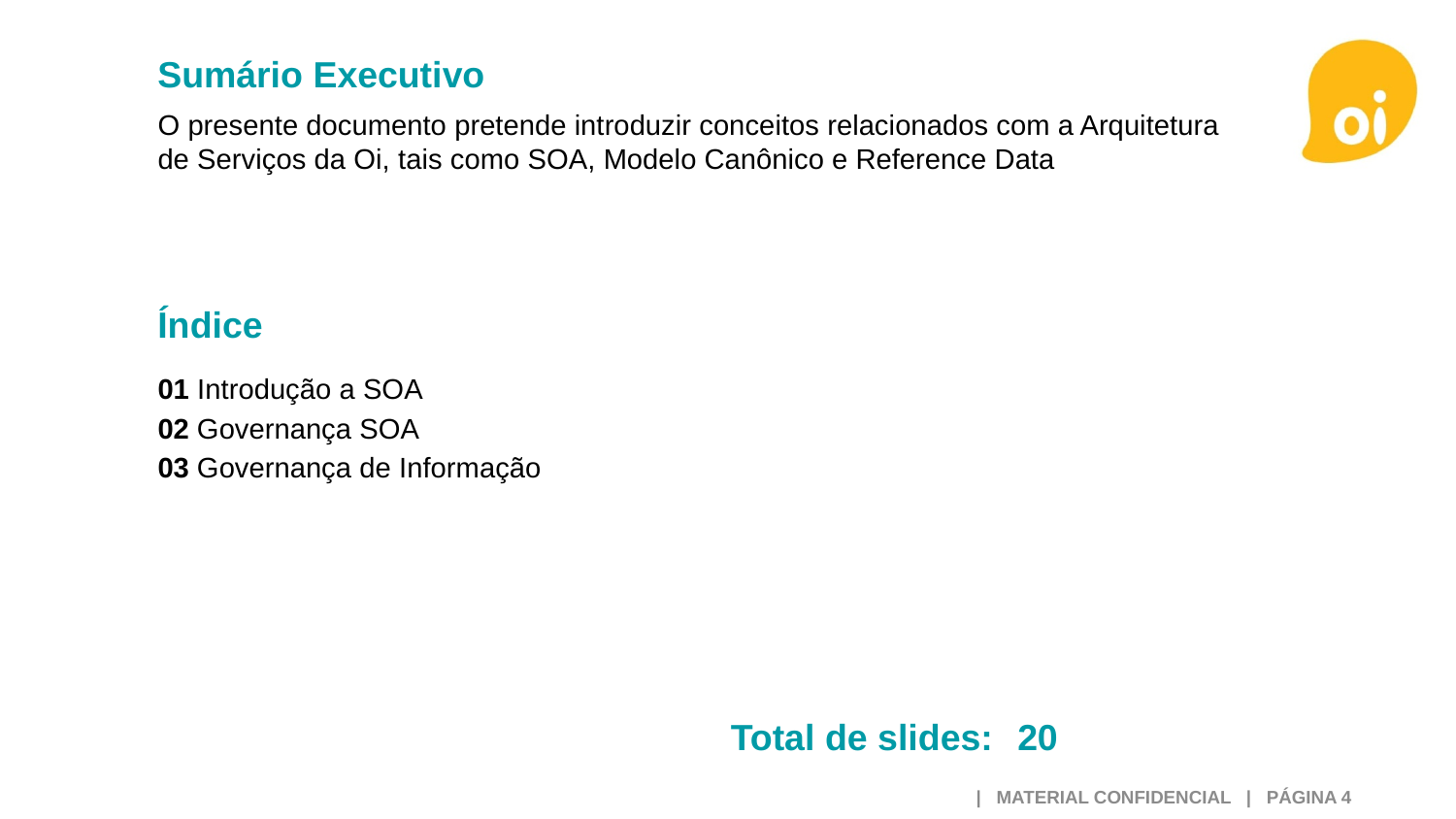

O presente documento pretende introduzir conceitos relacionados com a Arquitetura de Serviços da Oi, tais como SOA, Modelo Canônico e Reference Data
01 Introdução a SOA
02 Governança SOA
03 Governança de Informação
20
 |   MATERIAL CONFIDENCIAL   |   PÁGINA 4